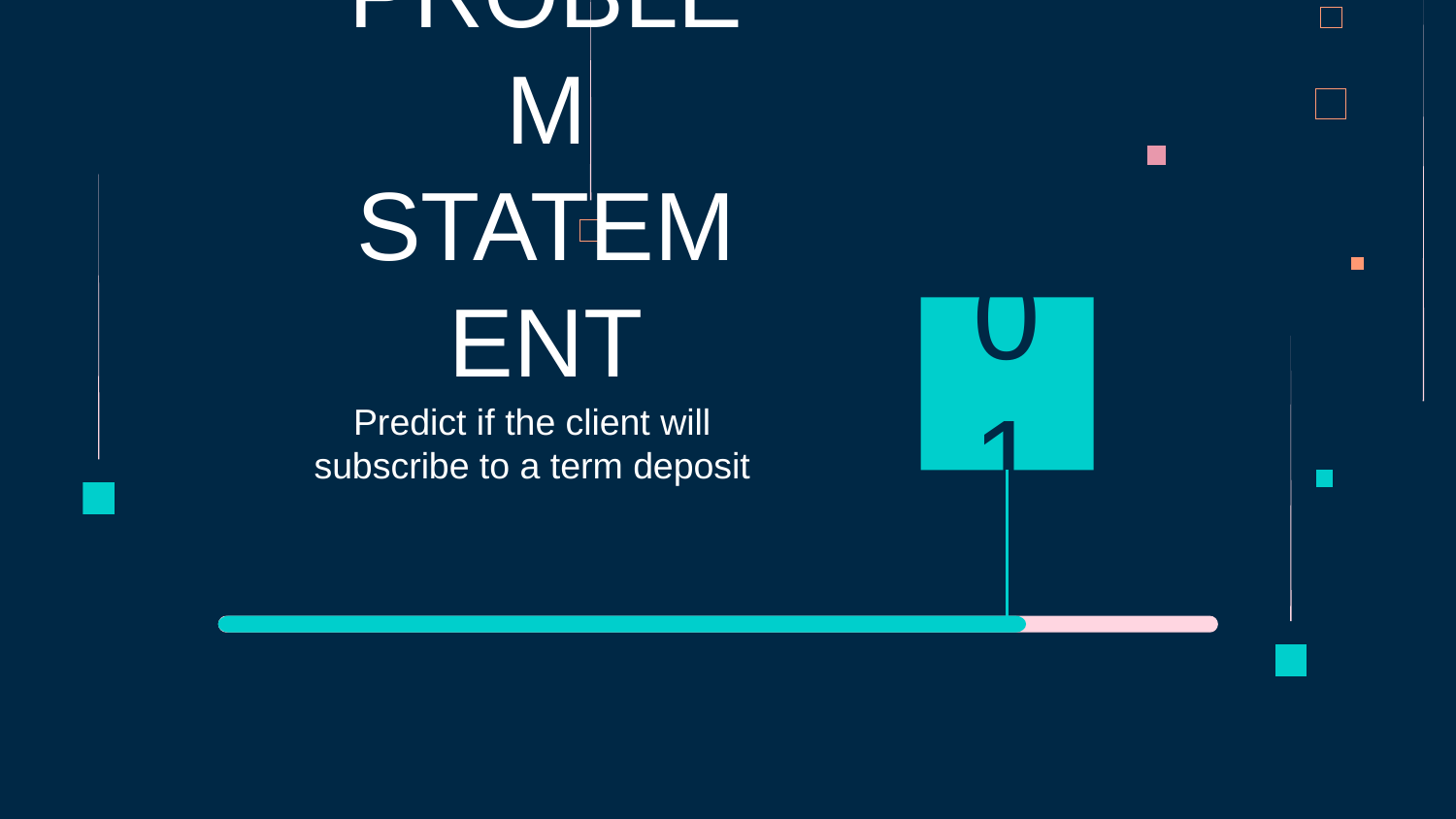

# PROBLEM STATEMENT

01
Predict if the client will subscribe to a term deposit